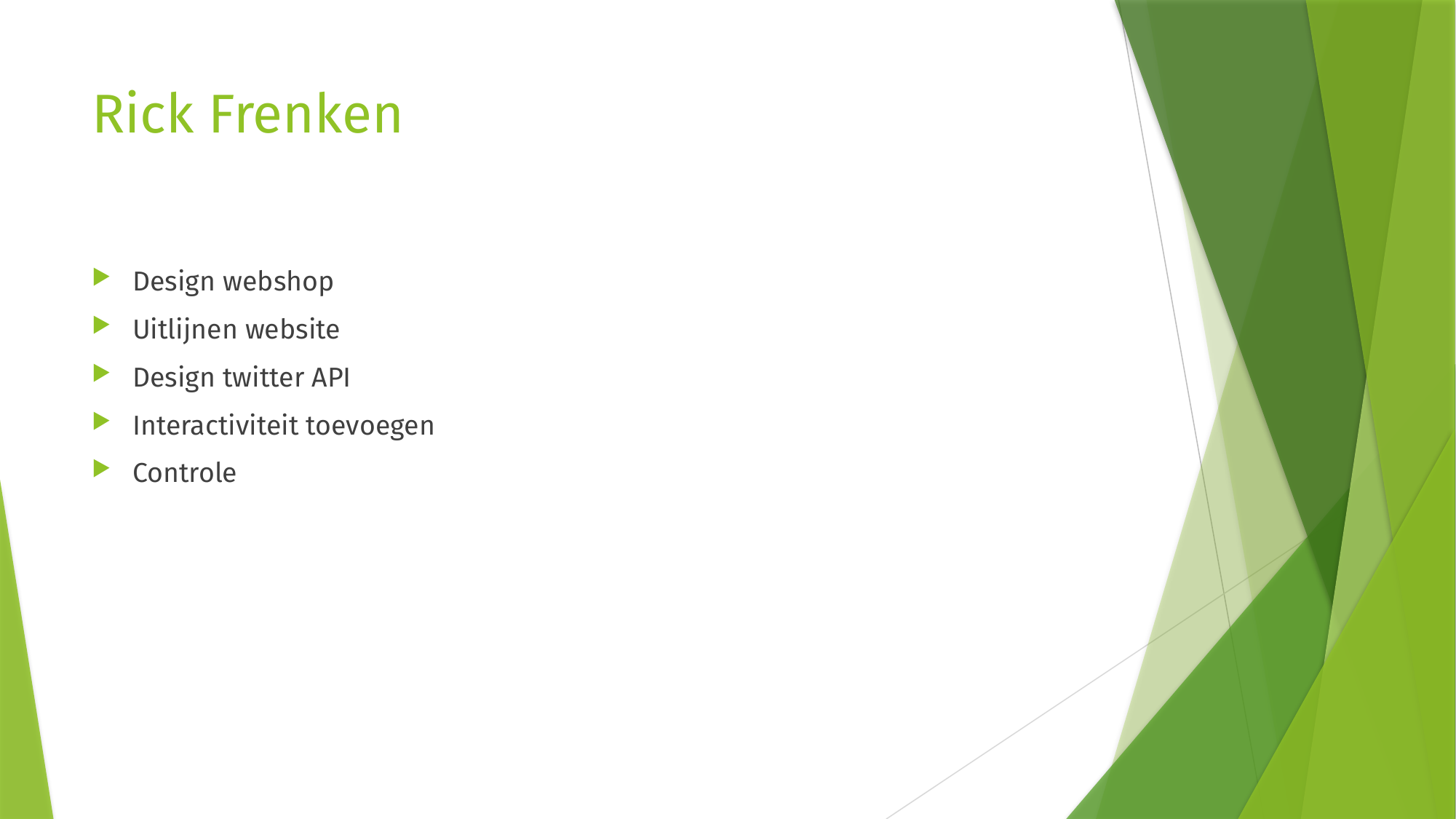

# Rick Frenken
Design webshop
Uitlijnen website
Design twitter API
Interactiviteit toevoegen
Controle